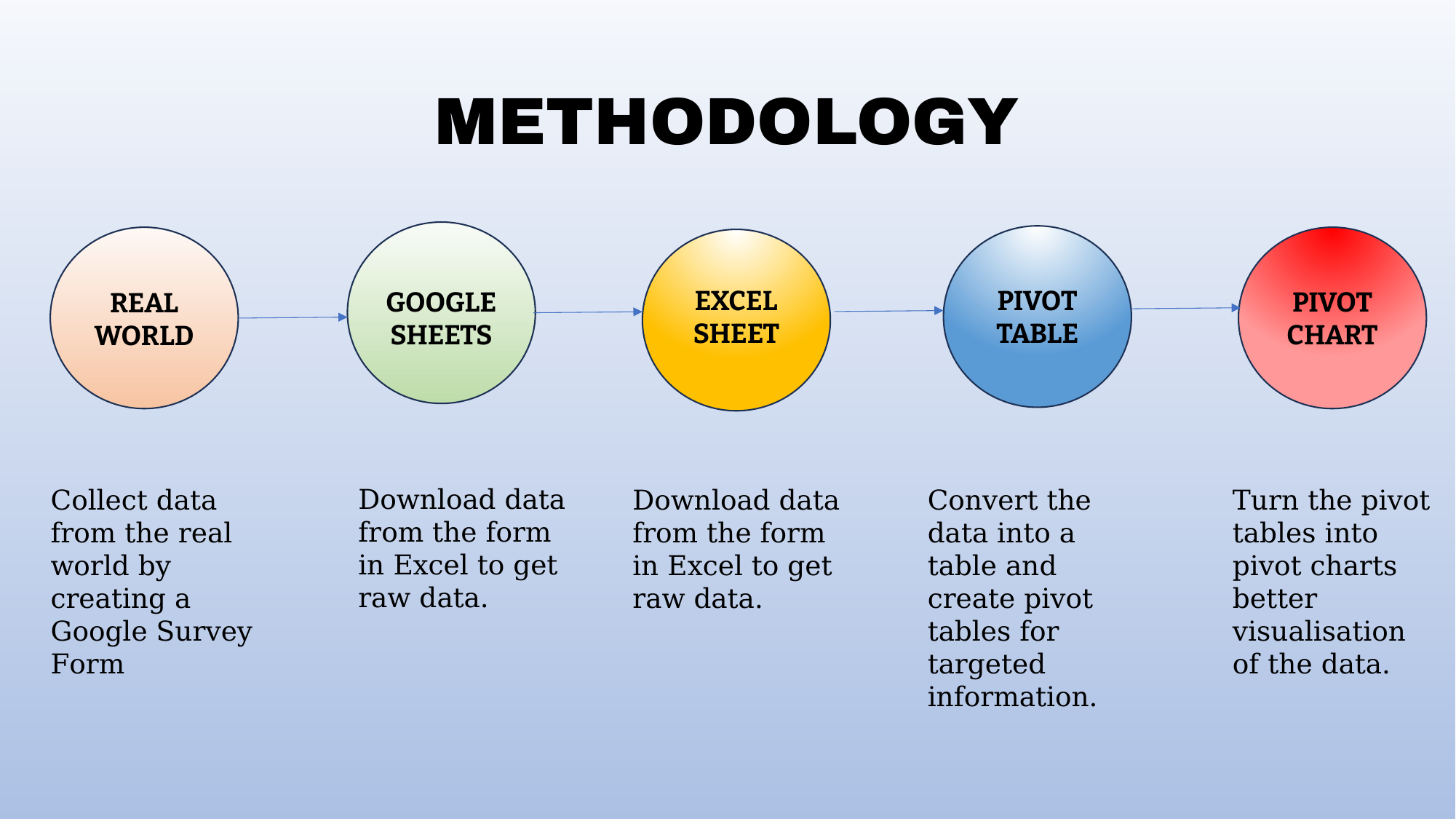

# METHODOLOGY

GOOGLE SHEETS

PIVOT
TABLE

REAL WORLD

PIVOT CHART

EXCEL
SHEET
Download data from the form in Excel to get raw data.
Convert the data into a table and create pivot tables for targeted information.
Turn the pivot tables into pivot charts better visualisation of the data.
Download data from the form in Excel to get raw data.
Collect data from the real world by creating a Google Survey Form